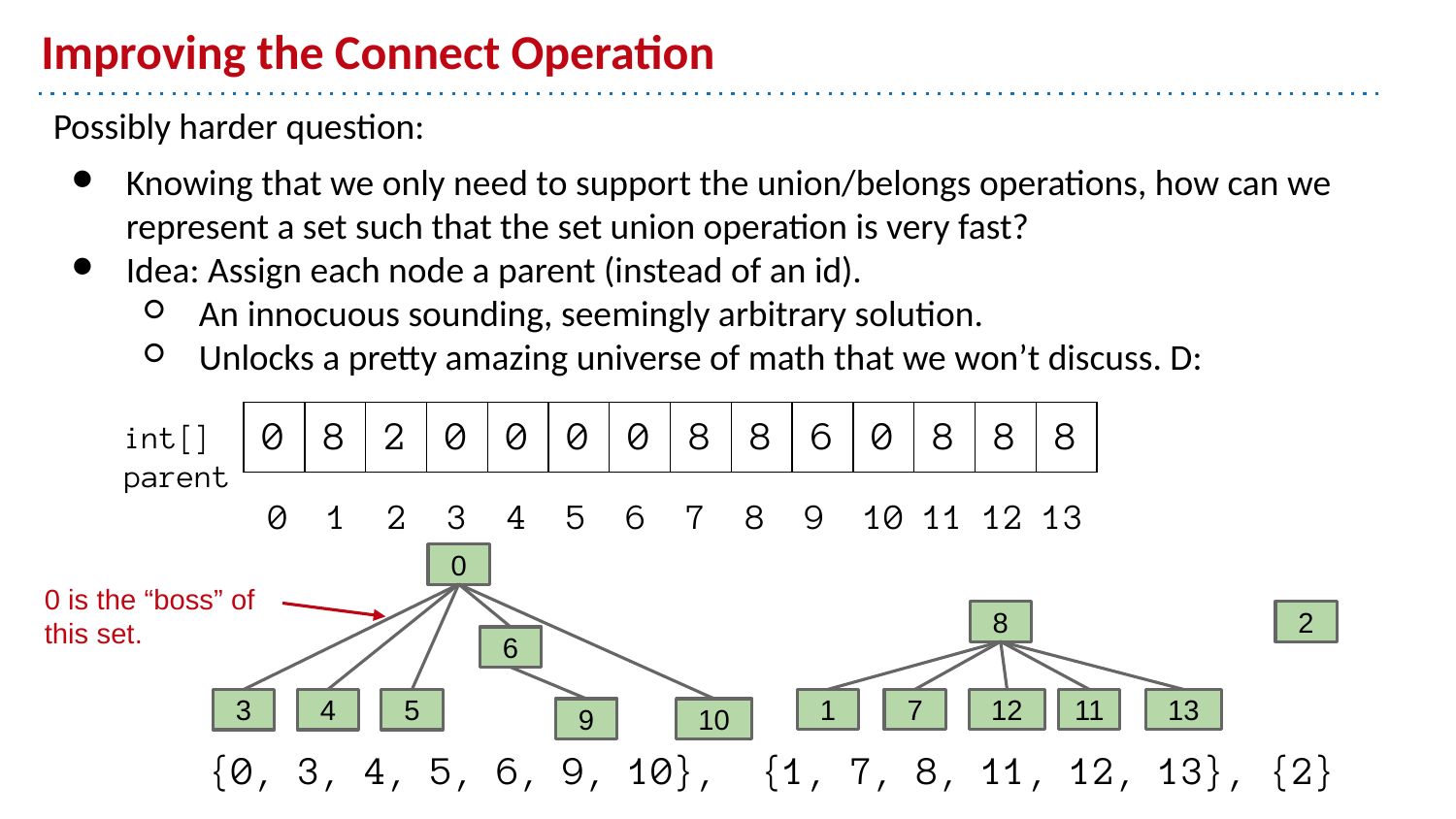

# Improving the Connect Operation
Possibly harder question:
Knowing that we only need to support the union/belongs operations, how can we represent a set such that the set union operation is very fast?
Idea: Assign each node a parent (instead of an id).
An innocuous sounding, seemingly arbitrary solution.
Unlocks a pretty amazing universe of math that we won’t discuss. D:
int[] parent
| 0 | 8 | 2 | 0 | 0 | 0 | 0 | 8 | 8 | 6 | 0 | 8 | 8 | 8 |
| --- | --- | --- | --- | --- | --- | --- | --- | --- | --- | --- | --- | --- | --- |
0  1  2  3  4  5  6  7  8  9  10 11 12 13
0
0 is the “boss” of this set.
8
2
6
1
7
12
11
13
3
4
5
9
10
   {0, 3, 4, 5, 6, 9, 10},  {1, 7, 8, 11, 12, 13}, {2}